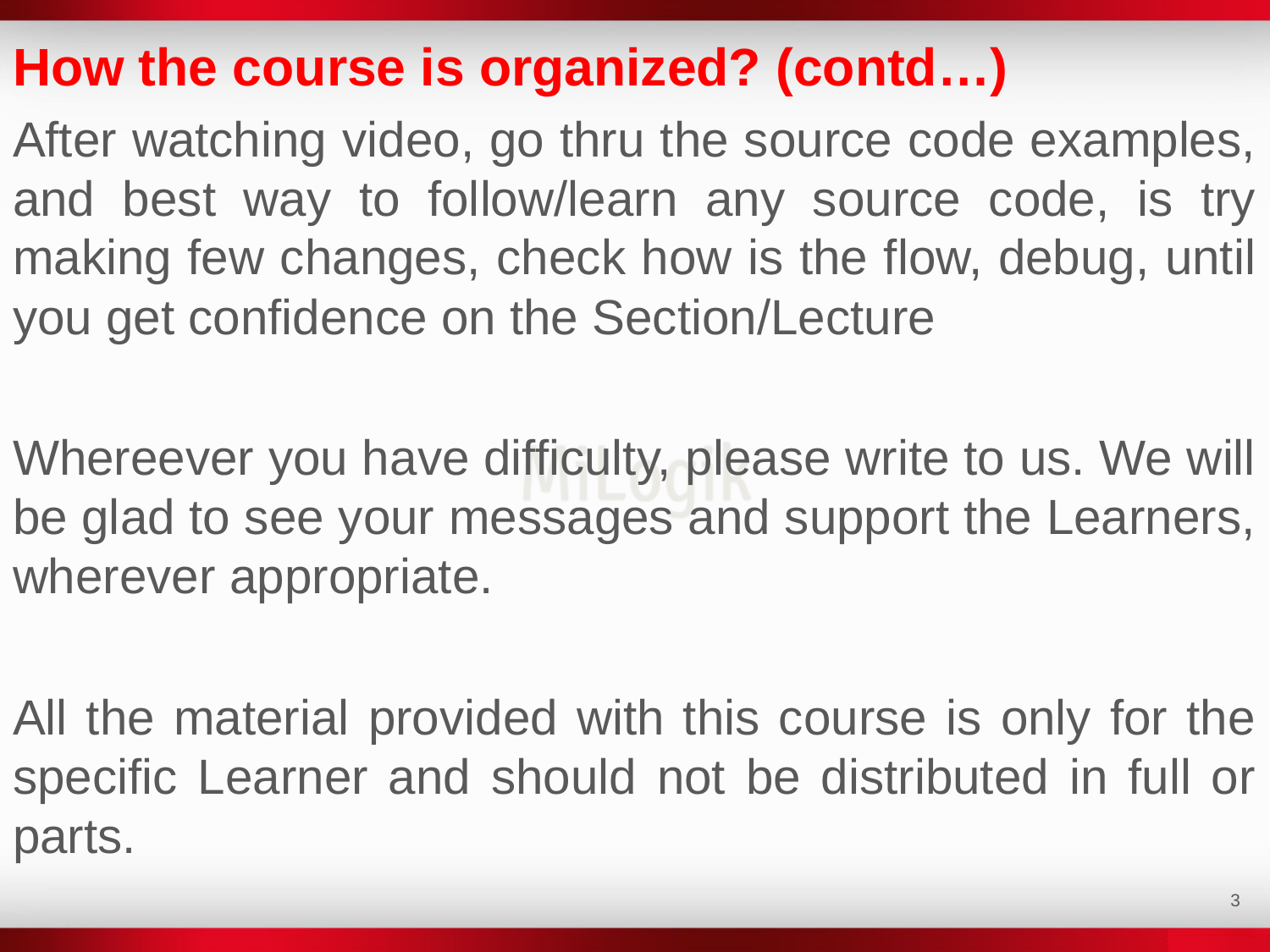

How the course is organized? (contd…)
After watching video, go thru the source code examples, and best way to follow/learn any source code, is try making few changes, check how is the flow, debug, until you get confidence on the Section/Lecture

Whereever you have difficulty, please write to us. We will be glad to see your messages and support the Learners, wherever appropriate.

All the material provided with this course is only for the specific Learner and should not be distributed in full or parts.
3